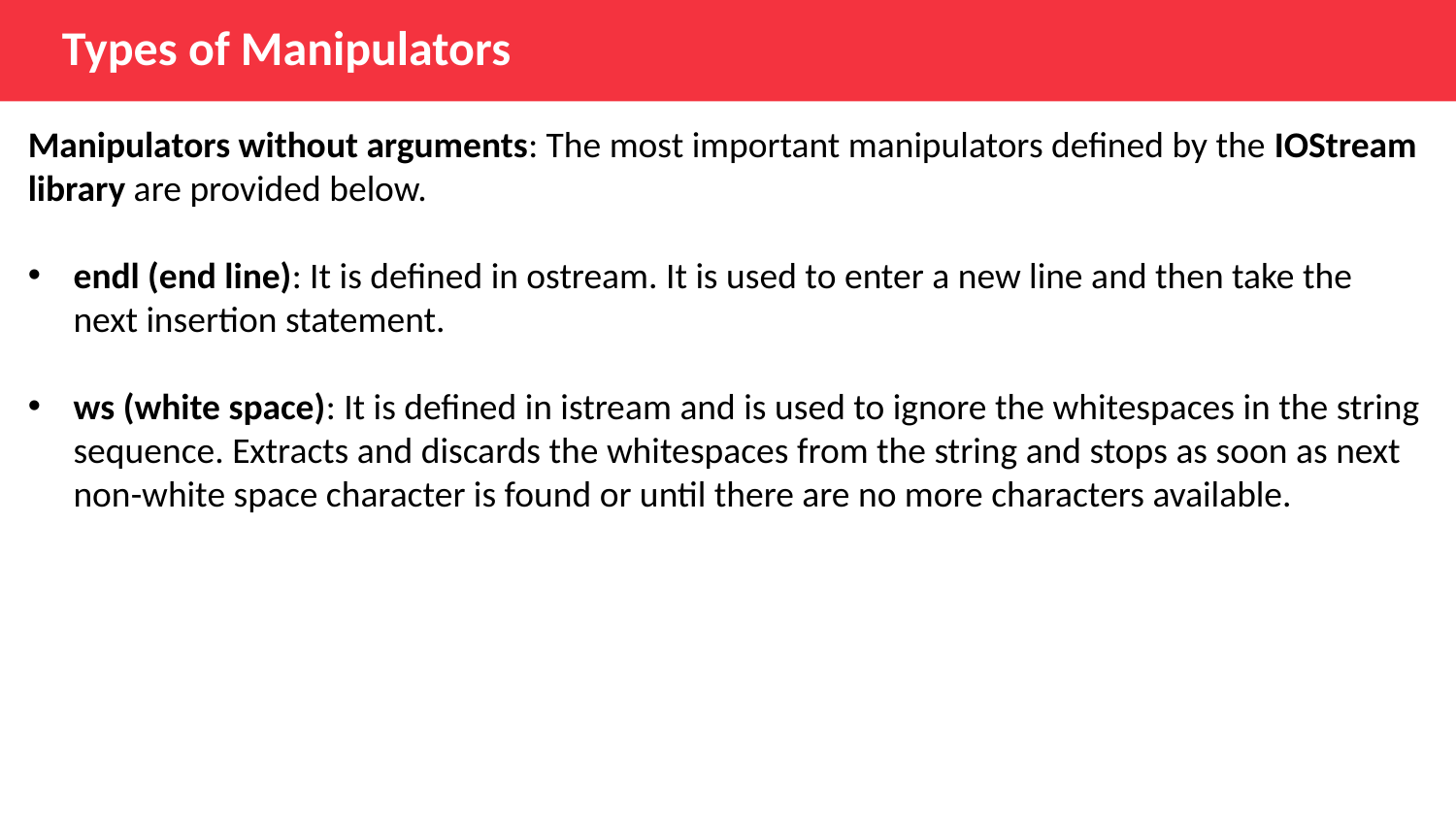

Types of Manipulators
Manipulators without arguments: The most important manipulators defined by the IOStream library are provided below.

endl (end line): It is defined in ostream. It is used to enter a new line and then take the next insertion statement.

ws (white space): It is defined in istream and is used to ignore the whitespaces in the string sequence. Extracts and discards the whitespaces from the string and stops as soon as next non-white space character is found or until there are no more characters available.